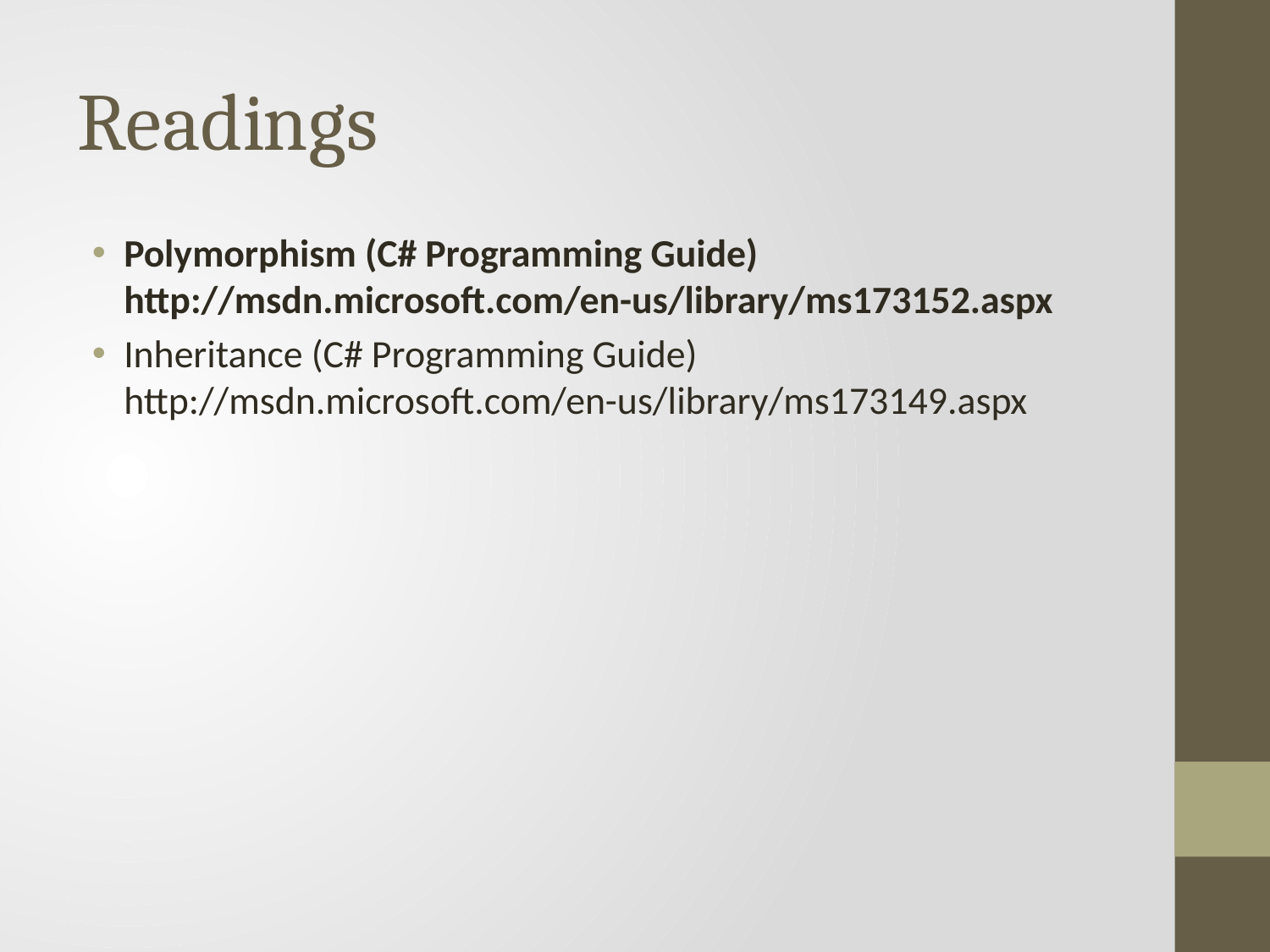

# Readings
Polymorphism (C# Programming Guide) http://msdn.microsoft.com/en-us/library/ms173152.aspx
Inheritance (C# Programming Guide) http://msdn.microsoft.com/en-us/library/ms173149.aspx